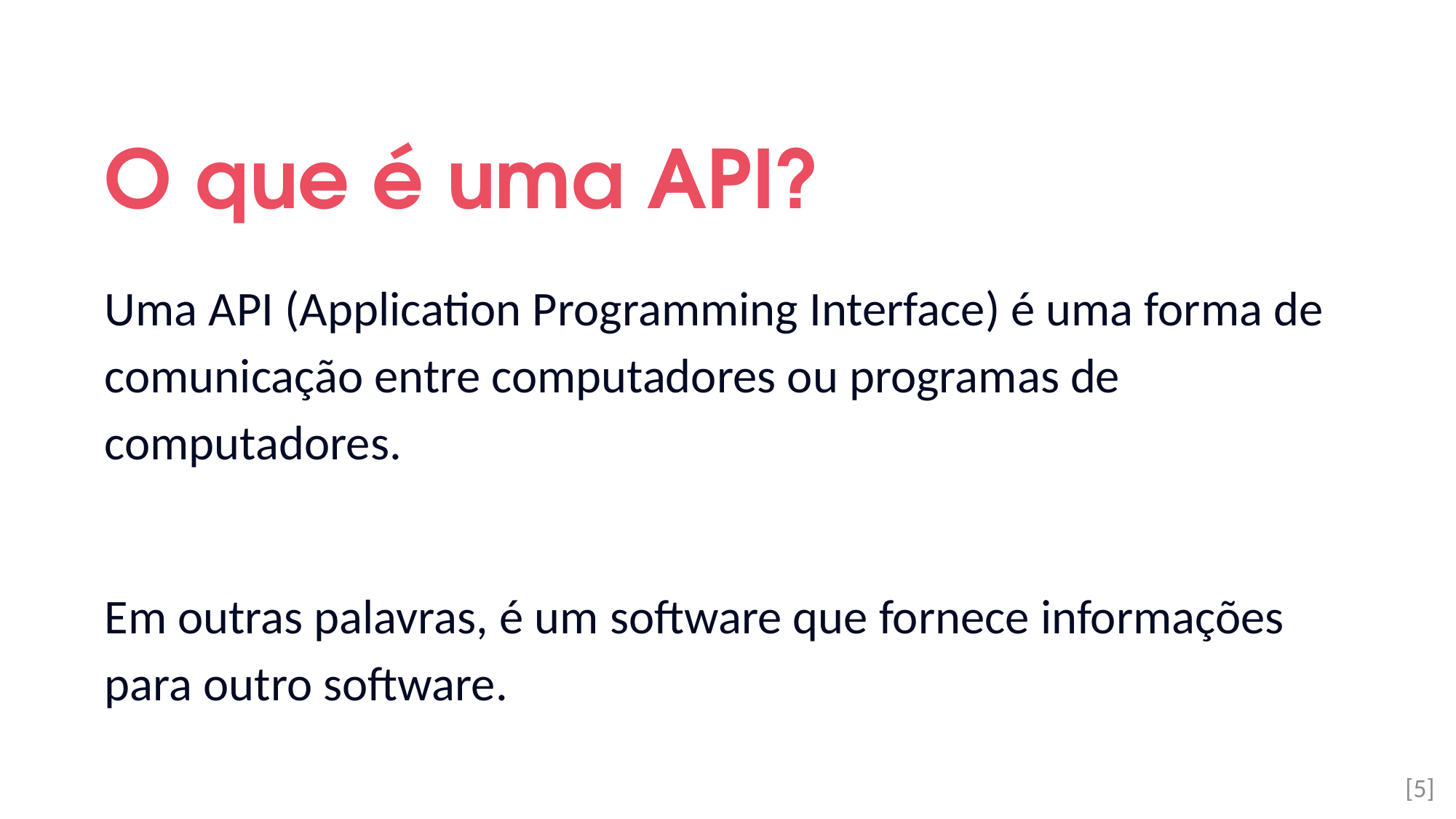

O que é uma API?

Uma API (Application Programming Interface) é uma forma de comunicação entre computadores ou programas de computadores.

Em outras palavras, é um software que fornece informações para outro software.

[5]